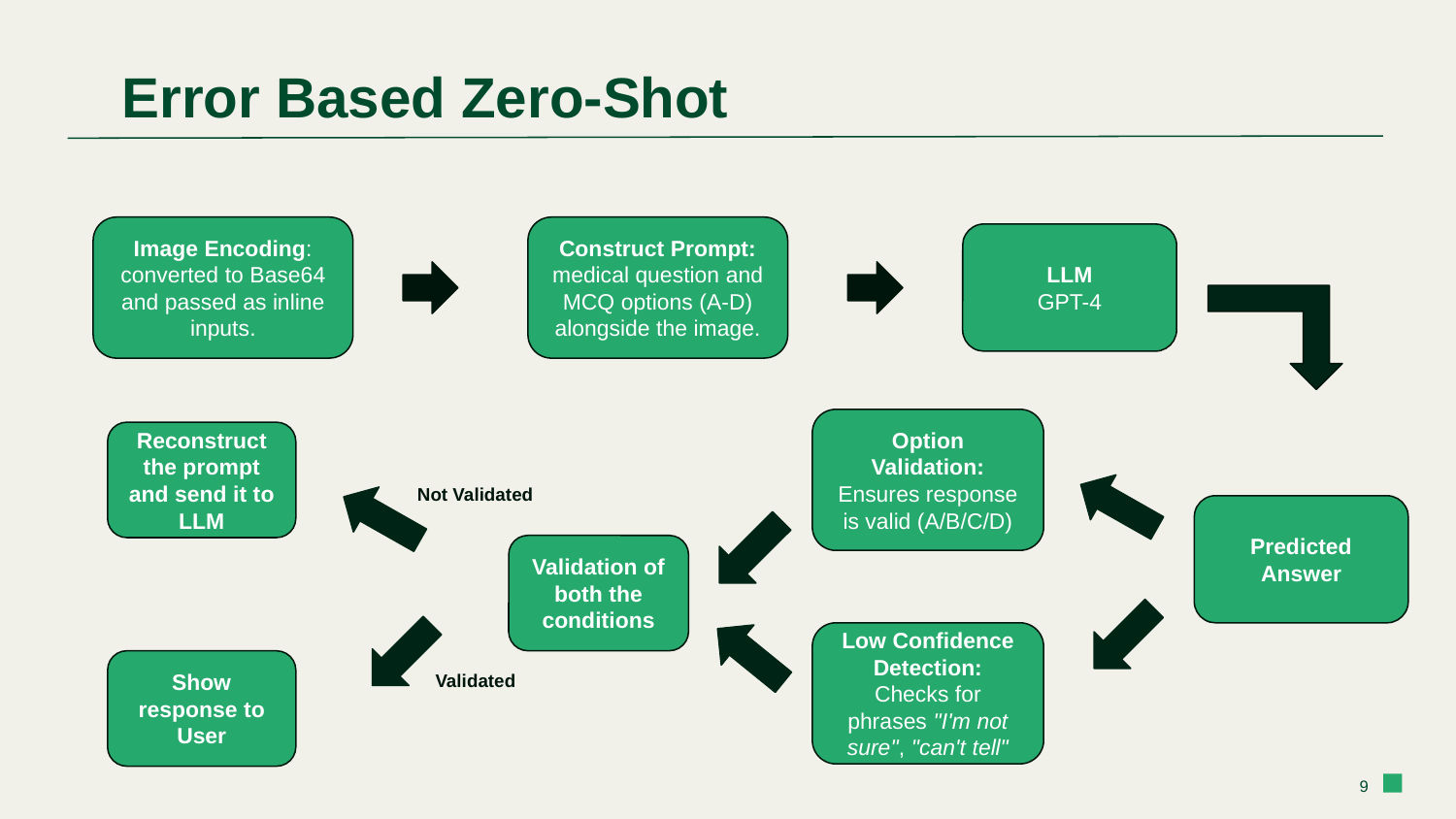

Error Based Zero-Shot
Image Encoding: converted to Base64 and passed as inline inputs.
Construct Prompt: medical question and MCQ options (A-D) alongside the image.
LLM
GPT-4

Option Validation: Ensures response is valid (A/B/C/D)
Reconstruct the prompt and send it to LLM
Not Validated

Predicted Answer

Validation of both the conditions

Low Confidence Detection: Checks for phrases "I'm not sure", "can't tell"

Show response to User
Validated
9